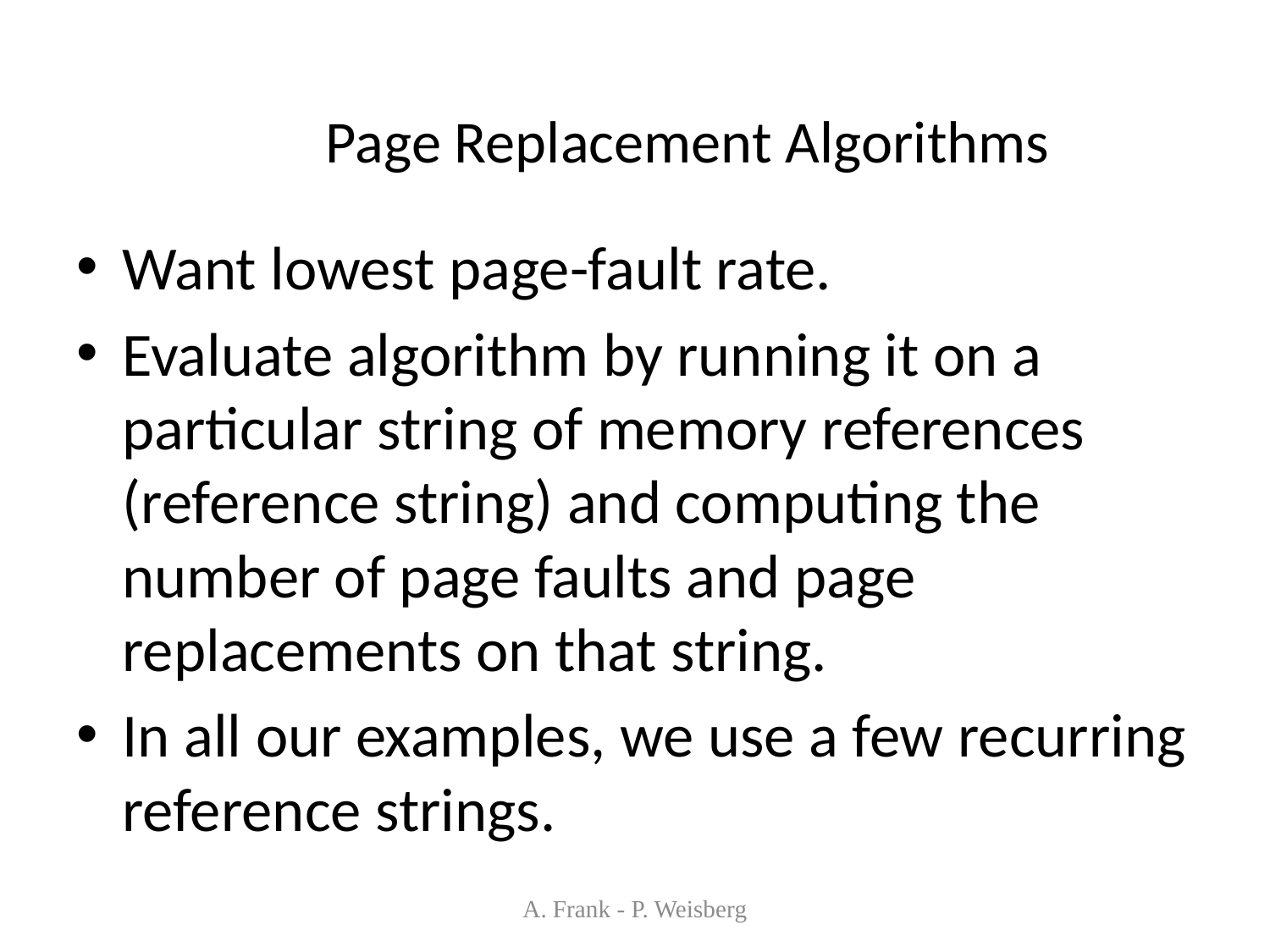

# Page Replacement Algorithms
Want lowest page-fault rate.
Evaluate algorithm by running it on a particular string of memory references (reference string) and computing the number of page faults and page replacements on that string.
In all our examples, we use a few recurring reference strings.
A. Frank - P. Weisberg